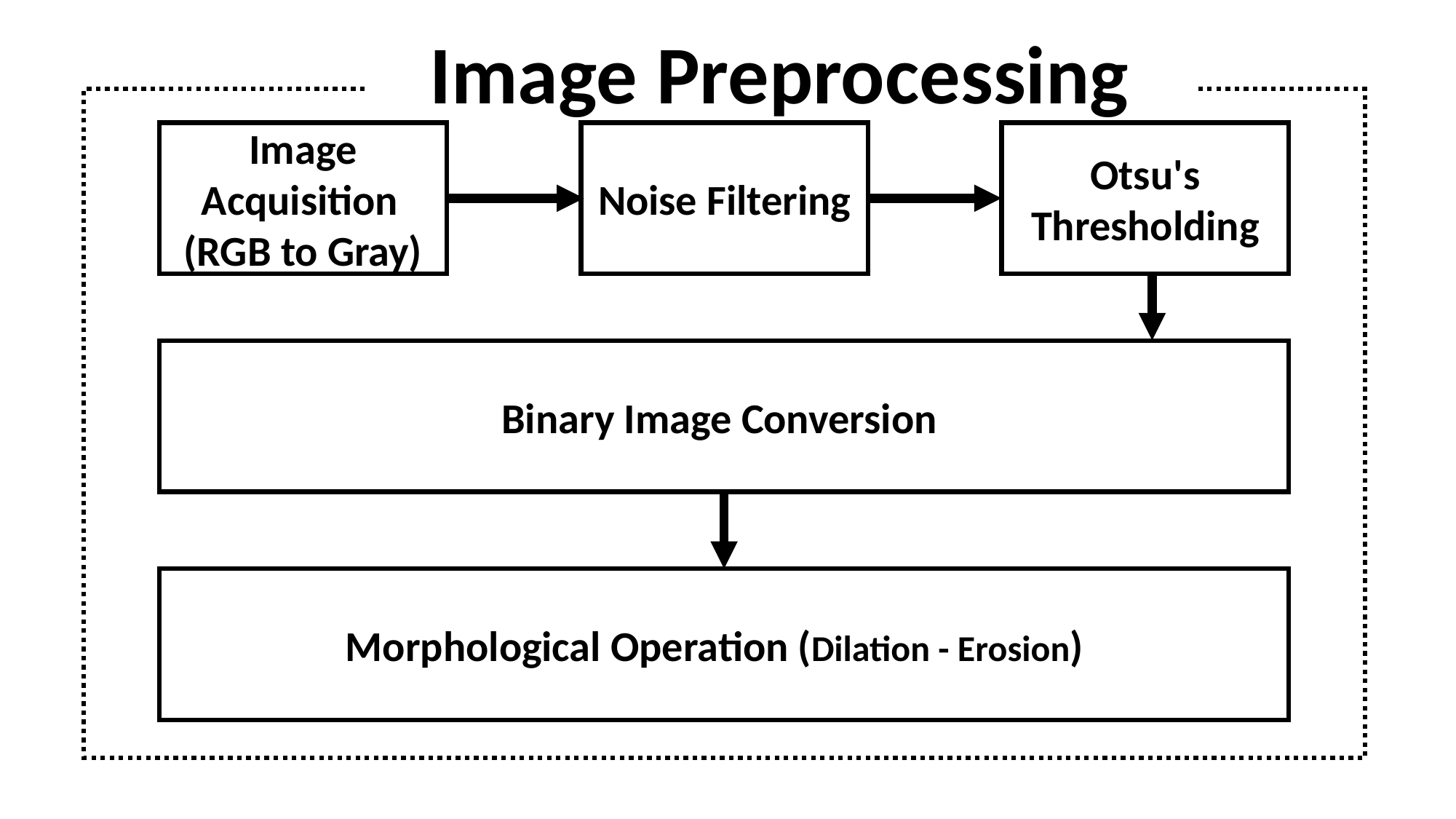

Image Preprocessing

Otsu's Thresholding
Noise Filtering
Image Acquisition  (RGB to Gray)
Binary Image Conversion
Morphological Operation (Dilation - Erosion)